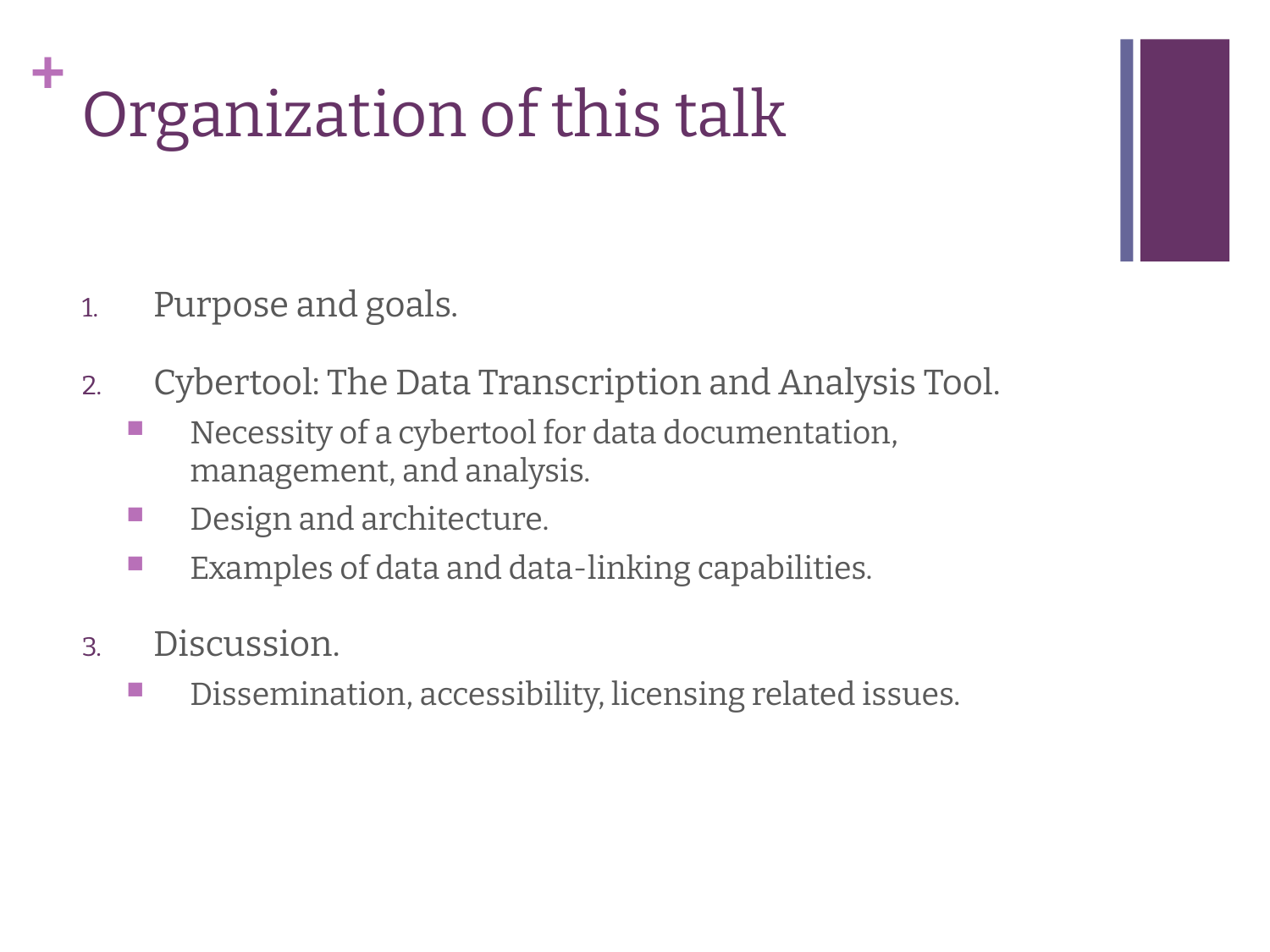

# Organization of this talk
Purpose and goals.
Cybertool: The Data Transcription and Analysis Tool.
Necessity of a cybertool for data documentation, management, and analysis.
Design and architecture.
Examples of data and data-linking capabilities.
Discussion.
Dissemination, accessibility, licensing related issues.